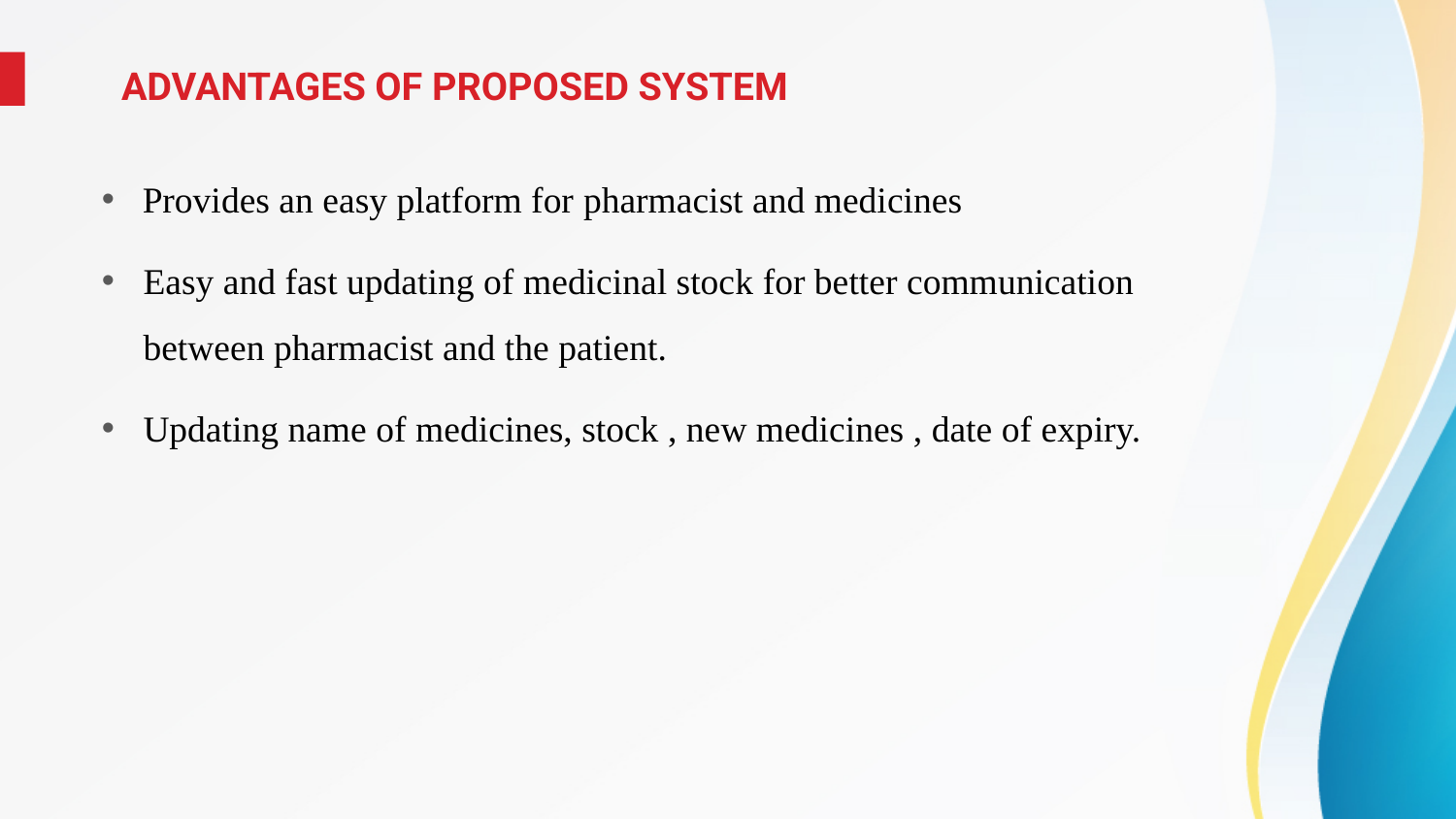

ADVANTAGES OF PROPOSED SYSTEM
Provides an easy platform for pharmacist and medicines
Easy and fast updating of medicinal stock for better communication between pharmacist and the patient.
Updating name of medicines, stock , new medicines , date of expiry.